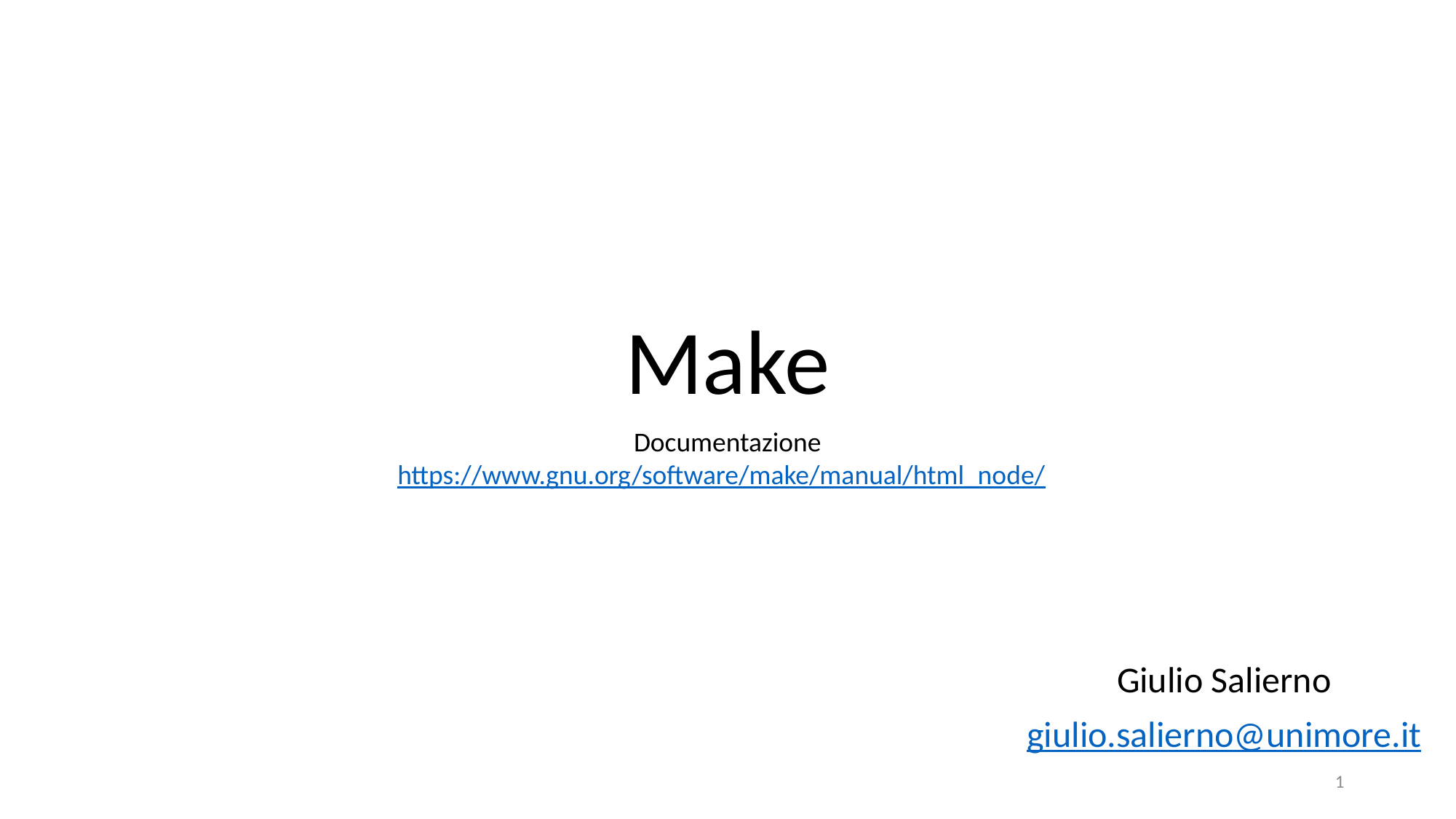

# Make
Documentazione
https://www.gnu.org/software/make/manual/html_node/
Giulio Salierno
giulio.salierno@unimore.it

1